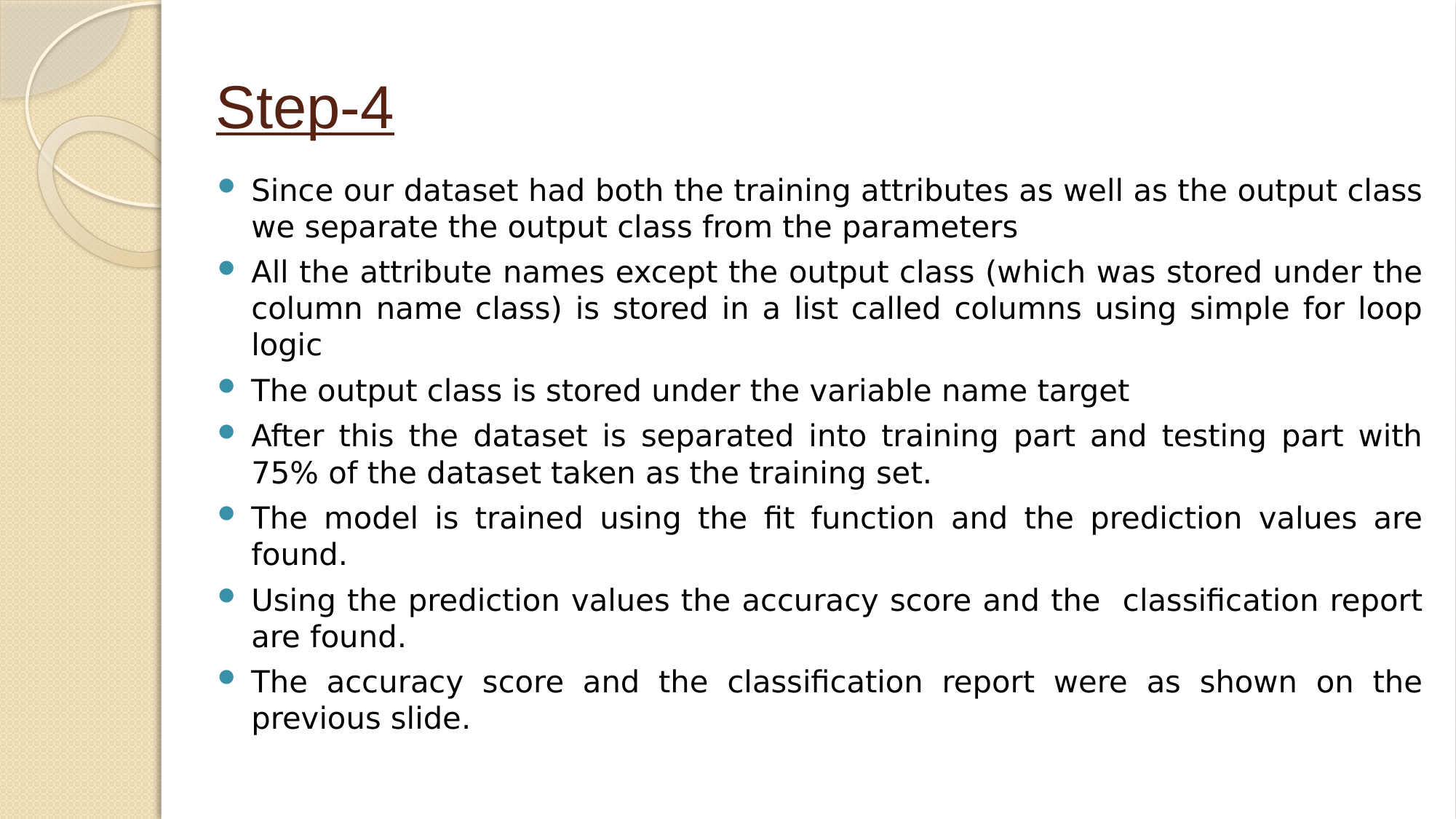

# Step-4
Since our dataset had both the training attributes as well as the output class we separate the output class from the parameters
All the attribute names except the output class (which was stored under the column name class) is stored in a list called columns using simple for loop logic
The output class is stored under the variable name target
After this the dataset is separated into training part and testing part with 75% of the dataset taken as the training set.
The model is trained using the fit function and the prediction values are found.
Using the prediction values the accuracy score and the  classification report are found.
The accuracy score and the classification report were as shown on the previous slide.